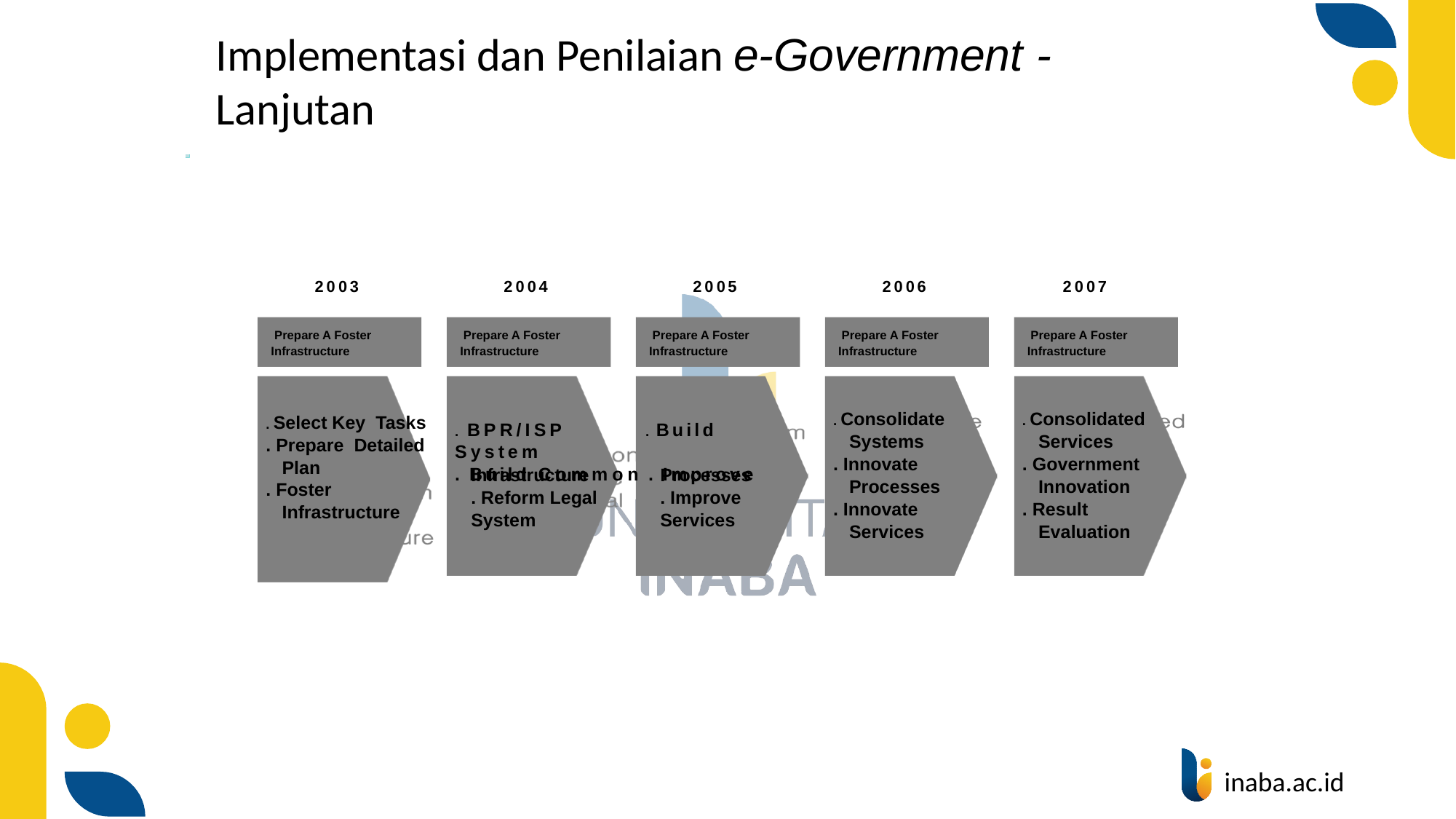

# Implementasi dan Penilaian e-Government - Lanjutan

2003
2004
2005
2006
2007

Prepare A Foster  Infrastructure
Prepare A Foster  Infrastructure
Prepare A Foster  Infrastructure
Prepare A Foster  Infrastructure
Prepare A Foster  Infrastructure

. Consolidate  Systems
. Innovate  Processes
. Innovate  Services
. Consolidated  Services
. Government  Innovation
. Result  Evaluation
. Select Key  Tasks
. Prepare  Detailed Plan
. Foster  Infrastructure
. BPR/ISP	. Build System
. Build Common . Improve
Infrastructure
. Reform Legal  System
Processes
. Improve  Services